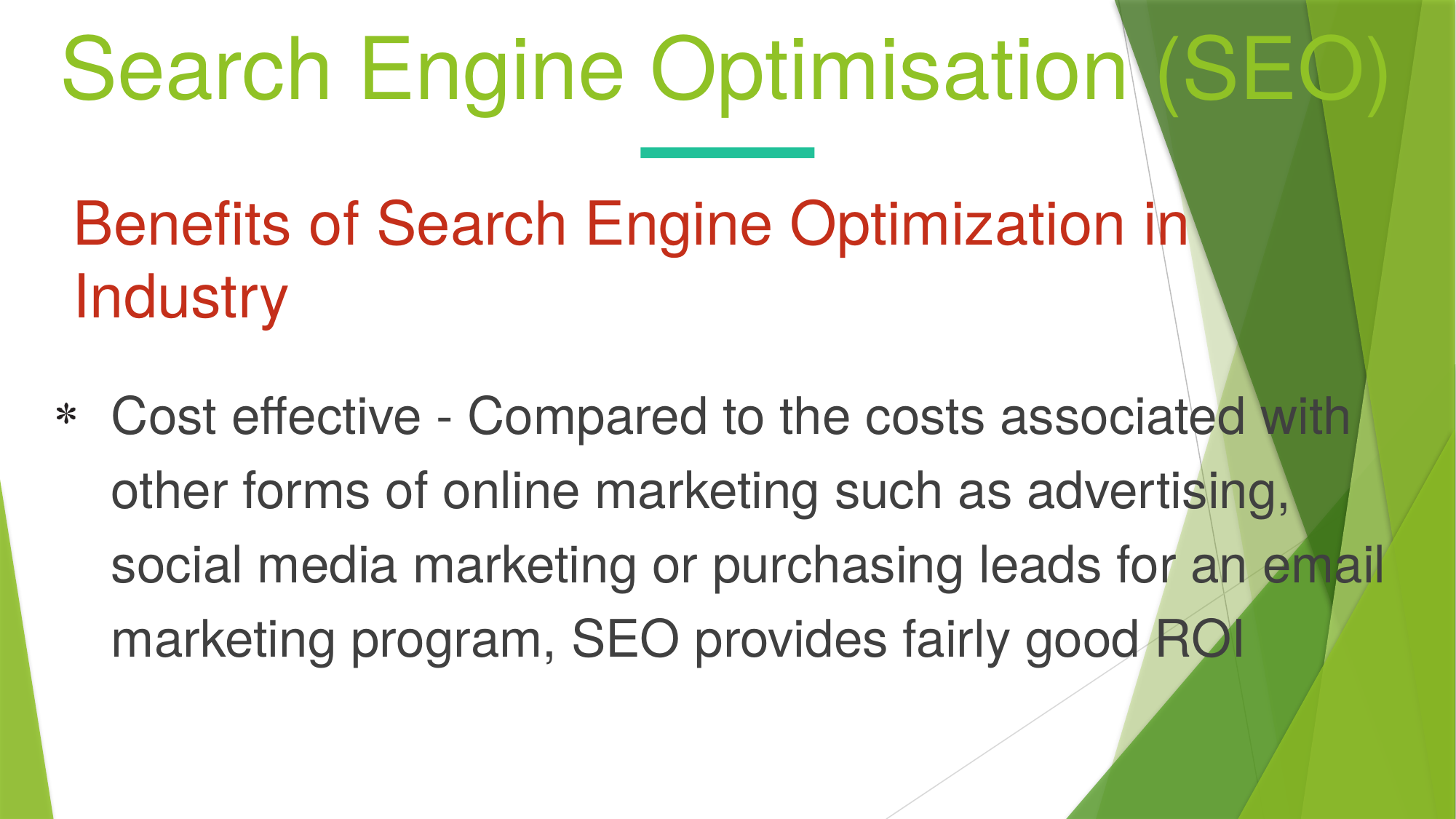

Search Engine Optimisation (SEO)

Benefits of Search Engine Optimization in Industry
Cost effective - Compared to the costs associated with other forms of online marketing such as advertising, social media marketing or purchasing leads for an email marketing program, SEO provides fairly good ROI